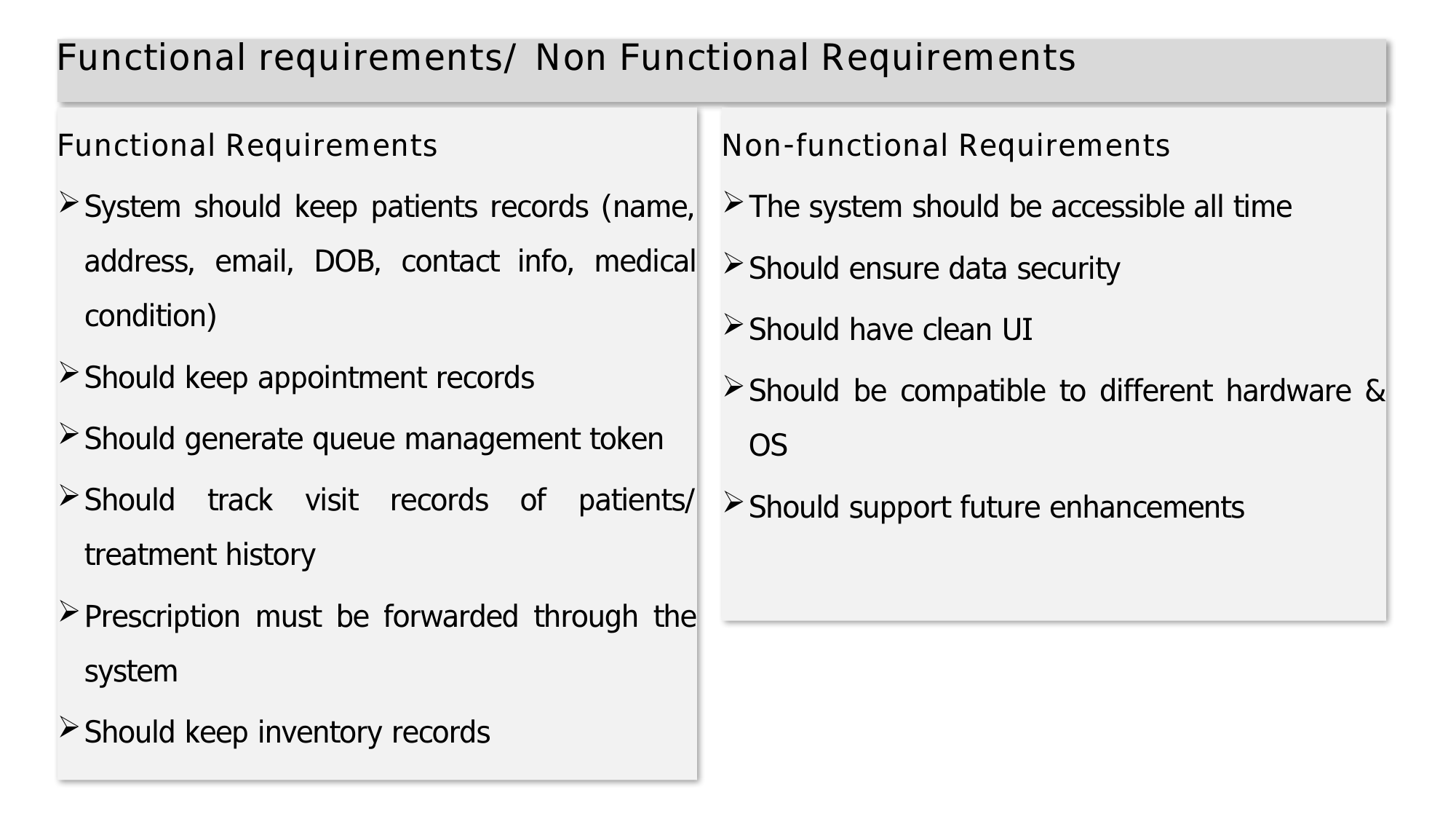

Functional requirements/ Non Functional Requirements
Functional Requirements
System should keep patients records (name, address, email, DOB, contact info, medical condition)
Should keep appointment records
Should generate queue management token
Should track visit records of patients/ treatment history
Prescription must be forwarded through the system
Should keep inventory records

Non-functional Requirements
The system should be accessible all time
Should ensure data security
Should have clean UI
Should be compatible to different hardware & OS
Should support future enhancements